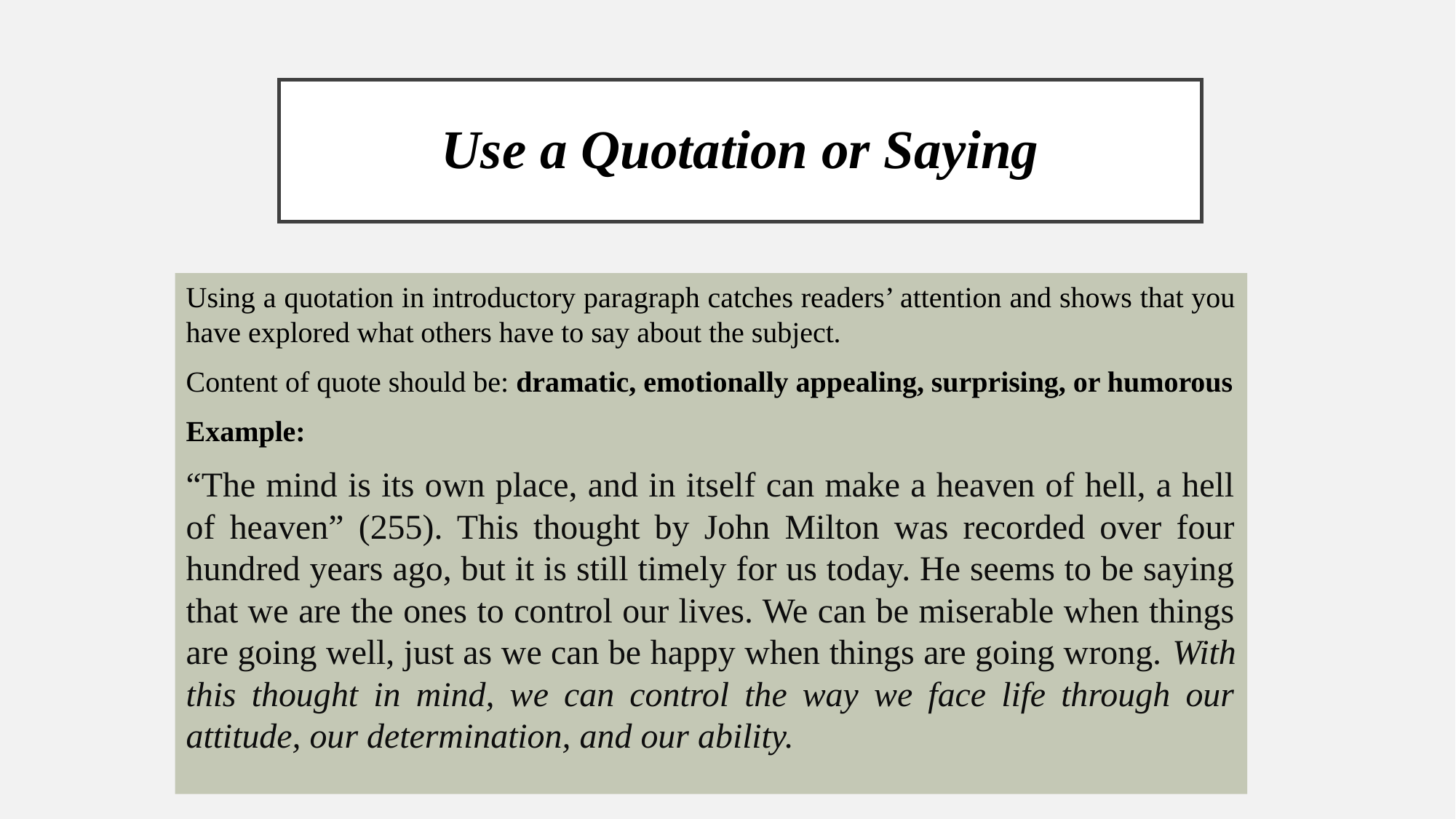

# Use a Quotation or Saying
Using a quotation in introductory paragraph catches readers’ attention and shows that you have explored what others have to say about the subject.
Content of quote should be: dramatic, emotionally appealing, surprising, or humorous
Example:
“The mind is its own place, and in itself can make a heaven of hell, a hell of heaven” (255). This thought by John Milton was recorded over four hundred years ago, but it is still timely for us today. He seems to be saying that we are the ones to control our lives. We can be miserable when things are going well, just as we can be happy when things are going wrong. With this thought in mind, we can control the way we face life through our attitude, our determination, and our ability.